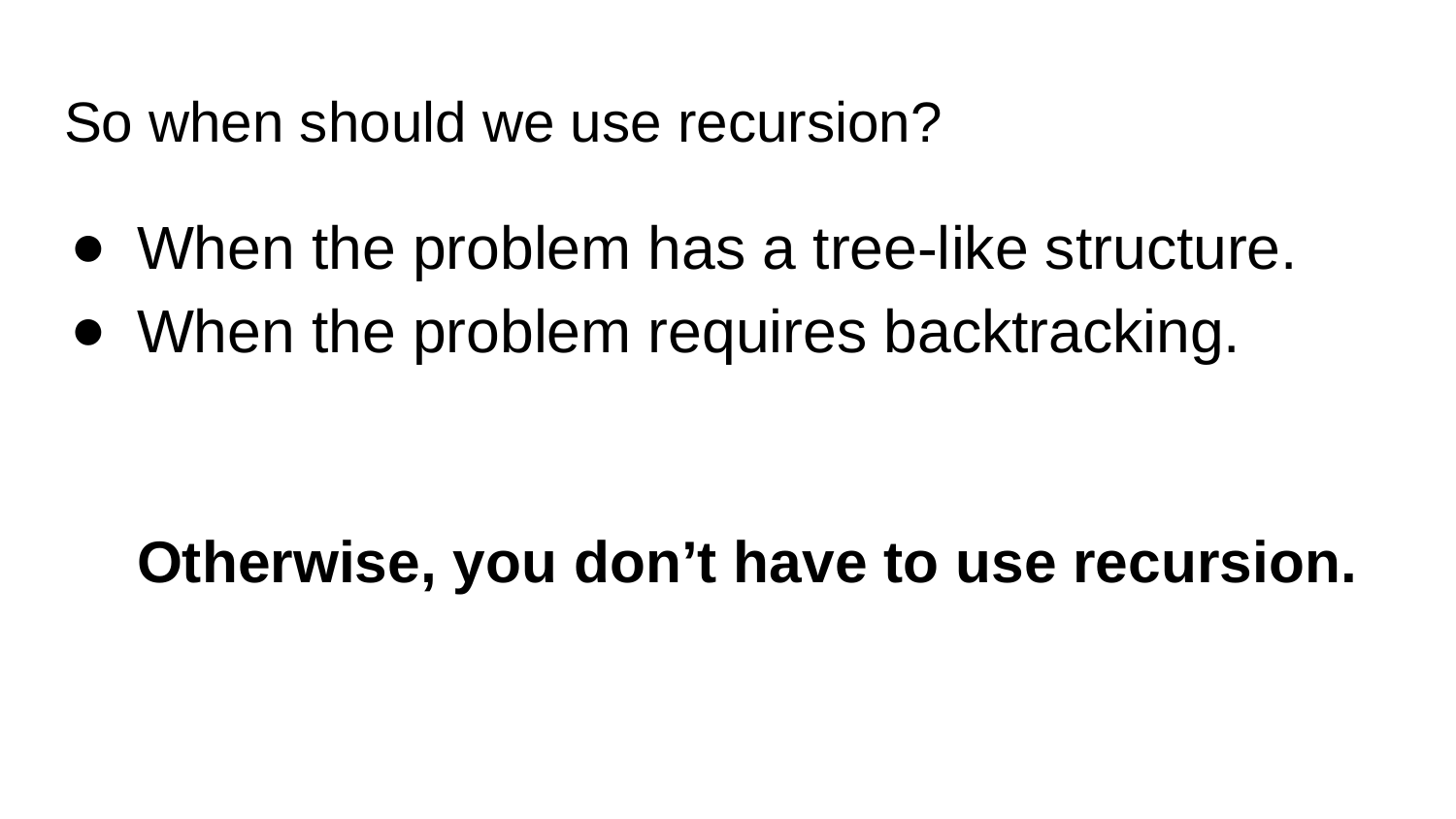

# So when should we use recursion?
When the problem has a tree-like structure.
When the problem requires backtracking.

Otherwise, you don’t have to use recursion.